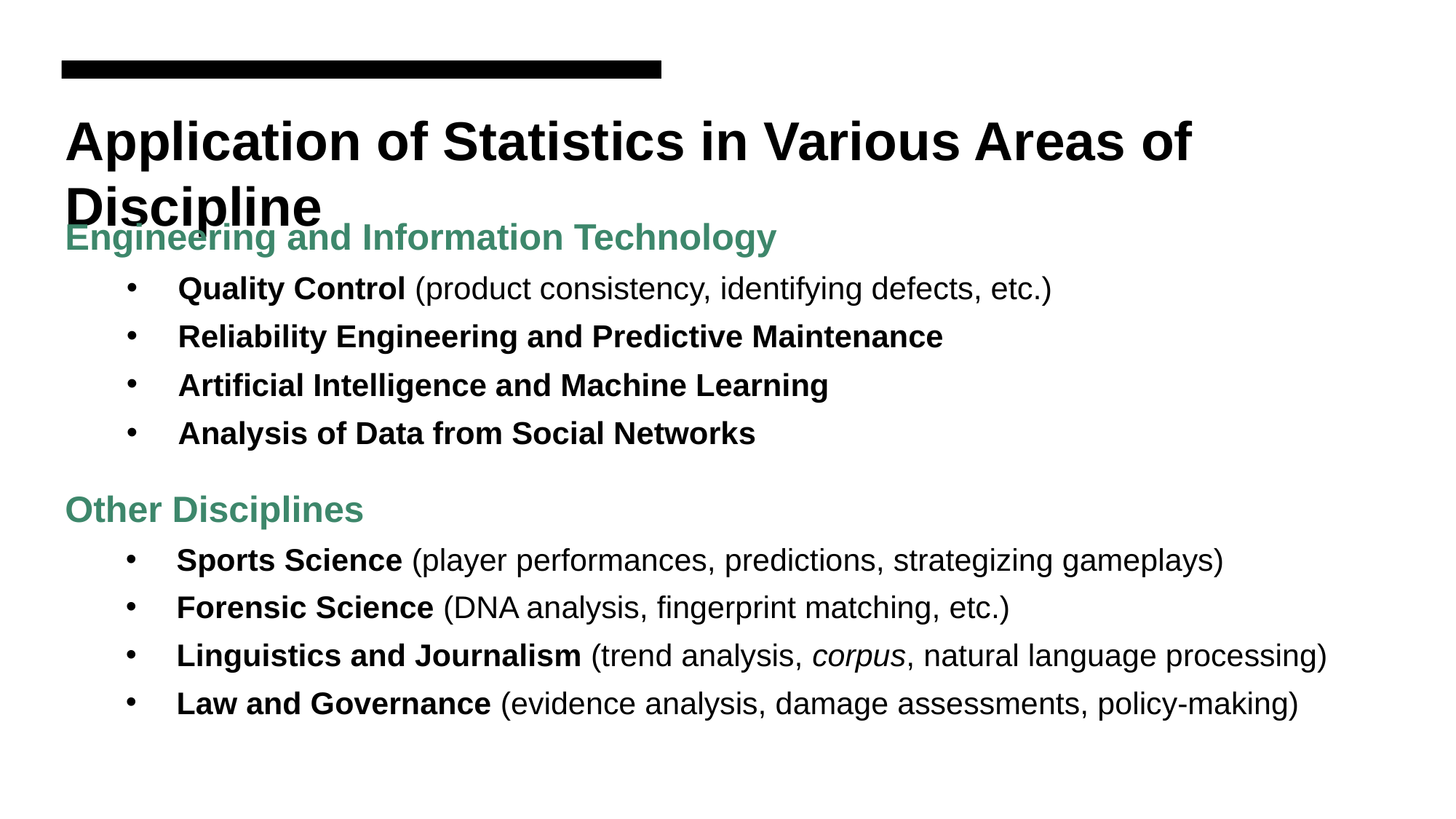

Application of Statistics in Various Areas of Discipline
Engineering and Information Technology
Quality Control (product consistency, identifying defects, etc.)
Reliability Engineering and Predictive Maintenance
Artificial Intelligence and Machine Learning
Analysis of Data from Social Networks
Other Disciplines
Sports Science (player performances, predictions, strategizing gameplays)
Forensic Science (DNA analysis, fingerprint matching, etc.)
Linguistics and Journalism (trend analysis, corpus, natural language processing)
Law and Governance (evidence analysis, damage assessments, policy-making)